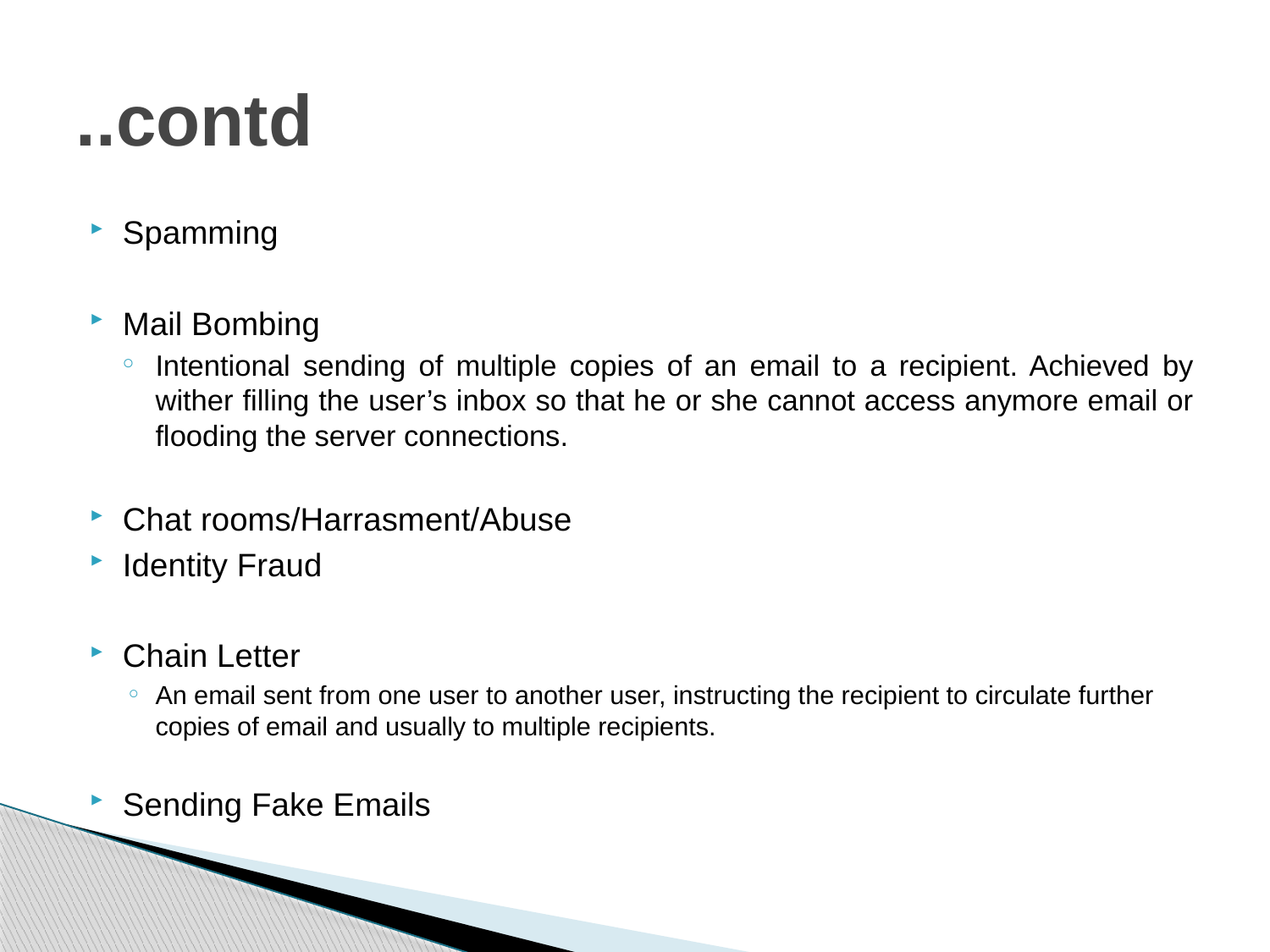

# ..contd
Spamming

Mail Bombing
Intentional sending of multiple copies of an email to a recipient. Achieved by wither filling the user’s inbox so that he or she cannot access anymore email or flooding the server connections.

Chat rooms/Harrasment/Abuse
Identity Fraud

Chain Letter
An email sent from one user to another user, instructing the recipient to circulate further copies of email and usually to multiple recipients.

Sending Fake Emails